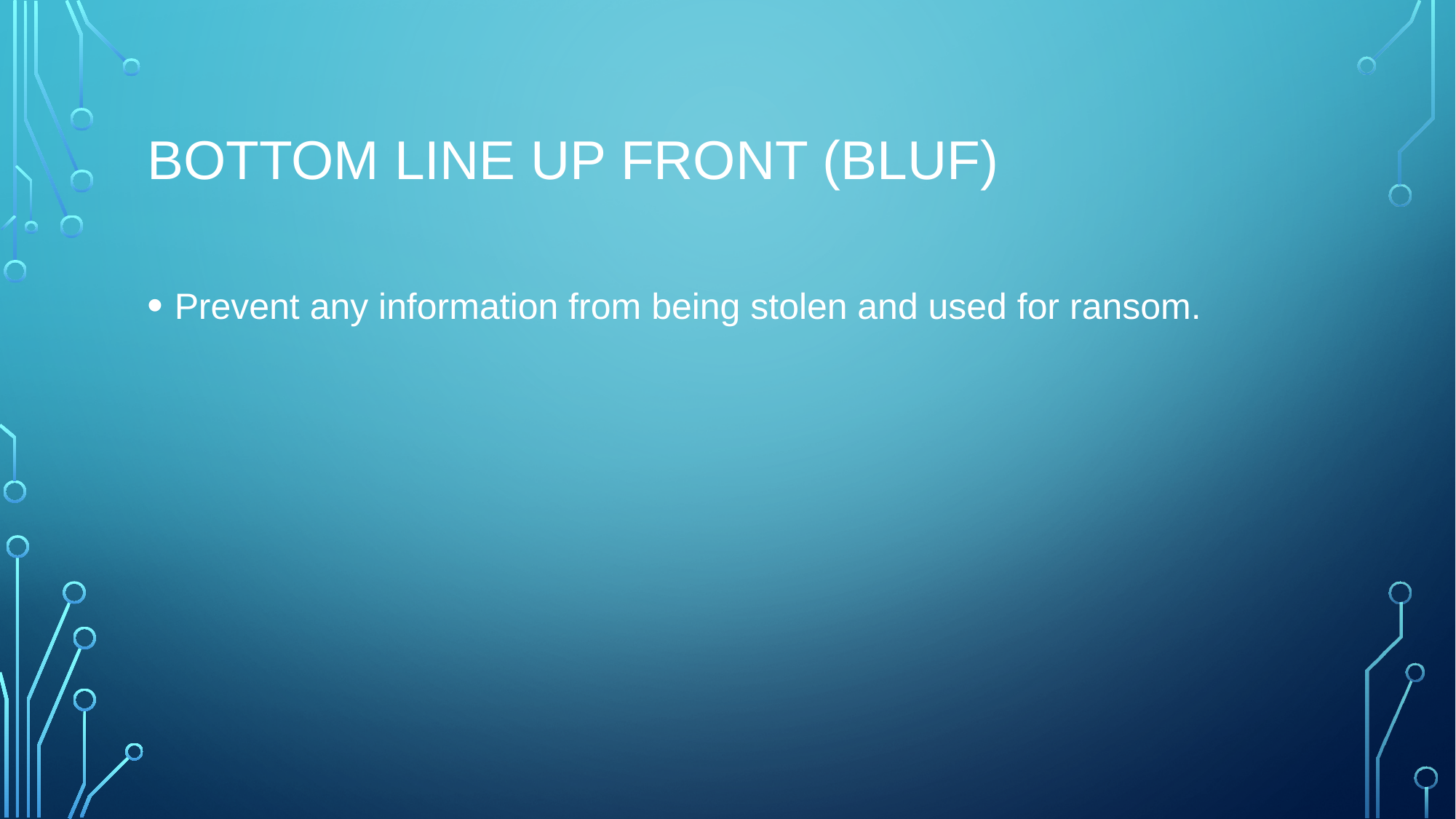

# Bottom line up front (bluf)
Prevent any information from being stolen and used for ransom.